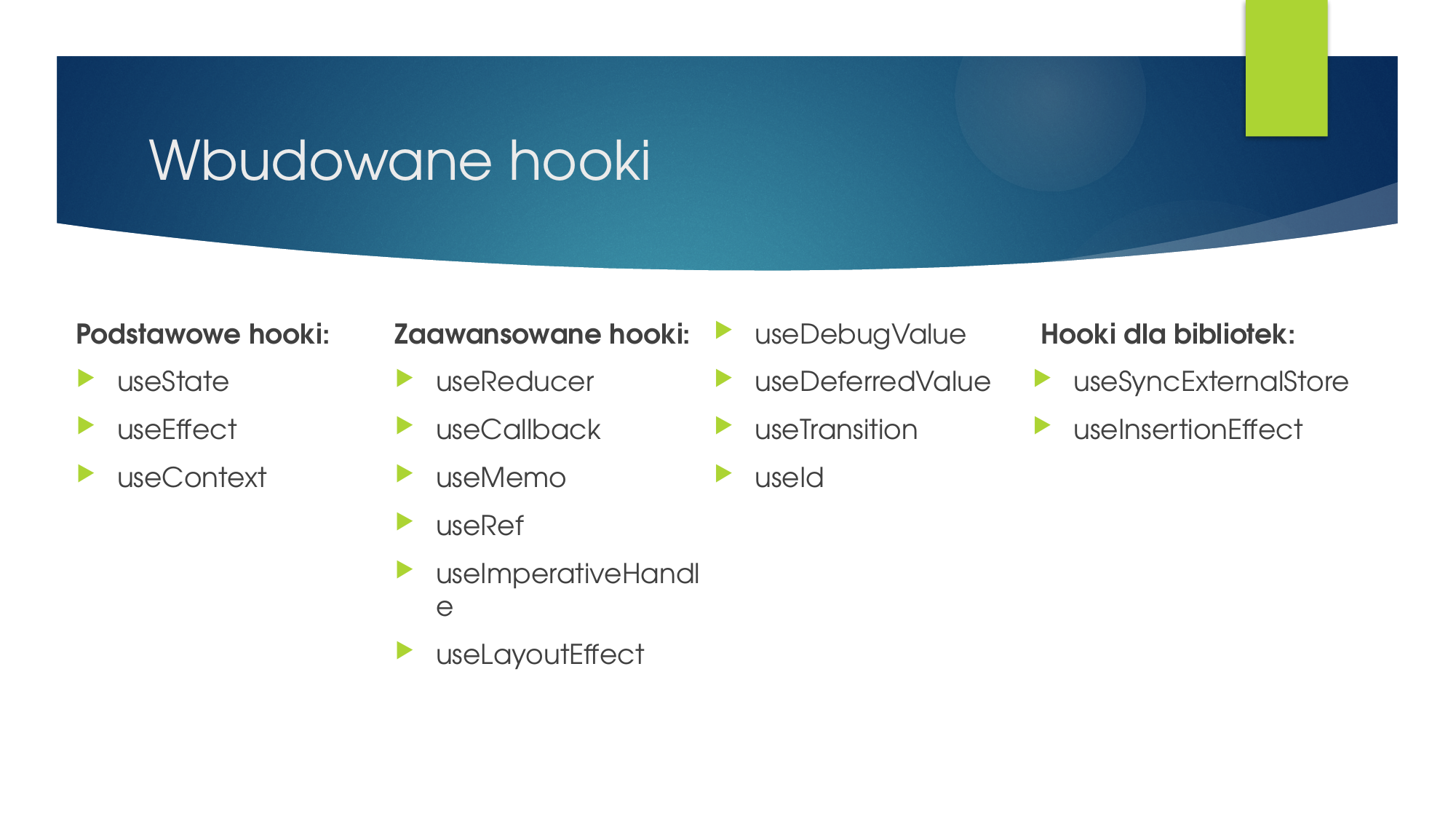

# Wbudowane hooki
Podstawowe hooki:
useState
useEffect
useContext

Zaawansowane hooki:
useReducer
useCallback
useMemo
useRef
useImperativeHandle
useLayoutEffect
useDebugValue
useDeferredValue
useTransition
useId

 Hooki dla bibliotek:
useSyncExternalStore
useInsertionEffect